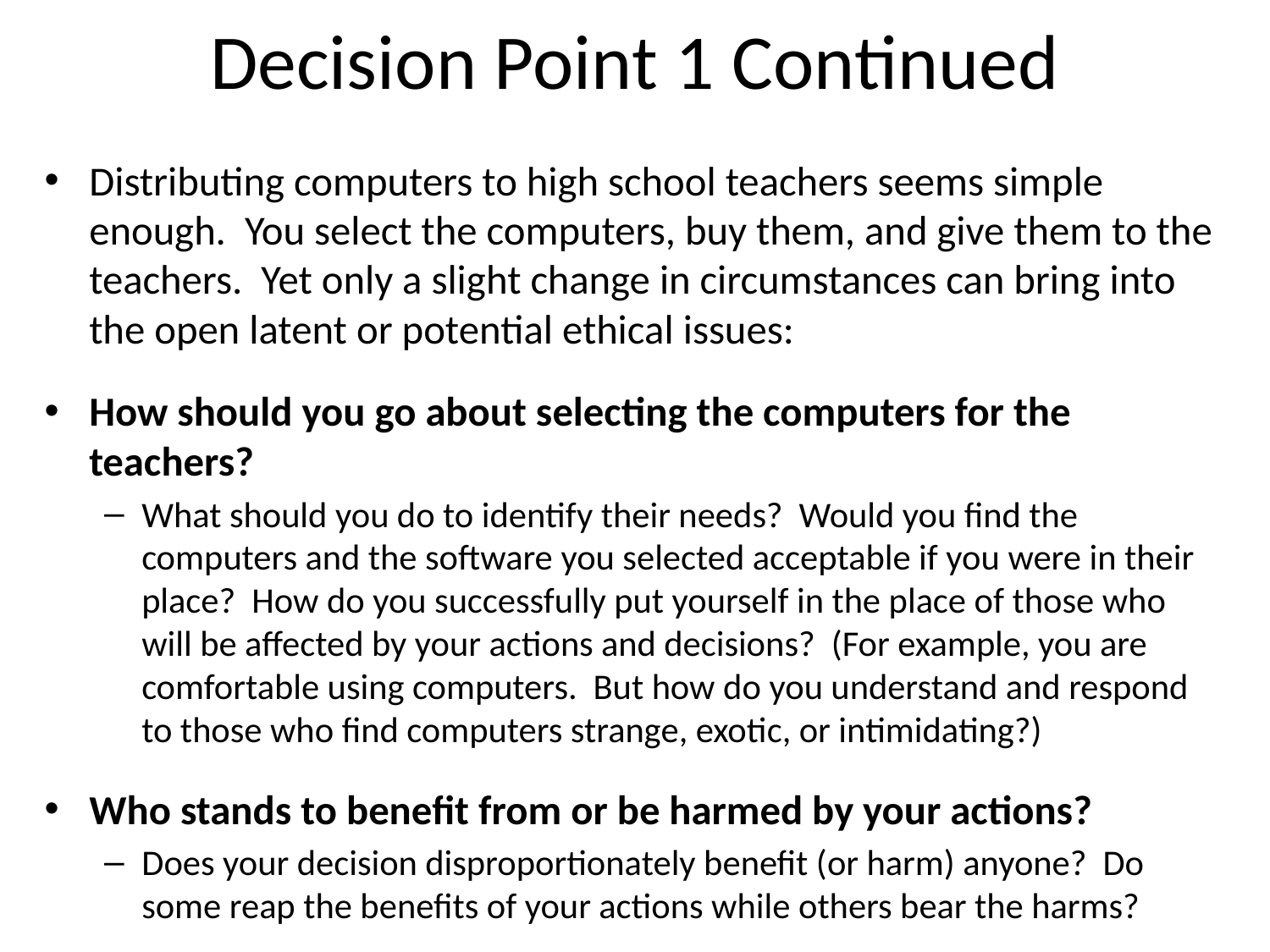

# Decision Point 1 Continued
Distributing computers to high school teachers seems simple enough.  You select the computers, buy them, and give them to the teachers.  Yet only a slight change in circumstances can bring into the open latent or potential ethical issues:

How should you go about selecting the computers for the teachers?
What should you do to identify their needs?  Would you find the computers and the software you selected acceptable if you were in their place?  How do you successfully put yourself in the place of those who will be affected by your actions and decisions?  (For example, you are comfortable using computers.  But how do you understand and respond to those who find computers strange, exotic, or intimidating?)

Who stands to benefit from or be harmed by your actions?
Does your decision disproportionately benefit (or harm) anyone?  Do some reap the benefits of your actions while others bear the harms?